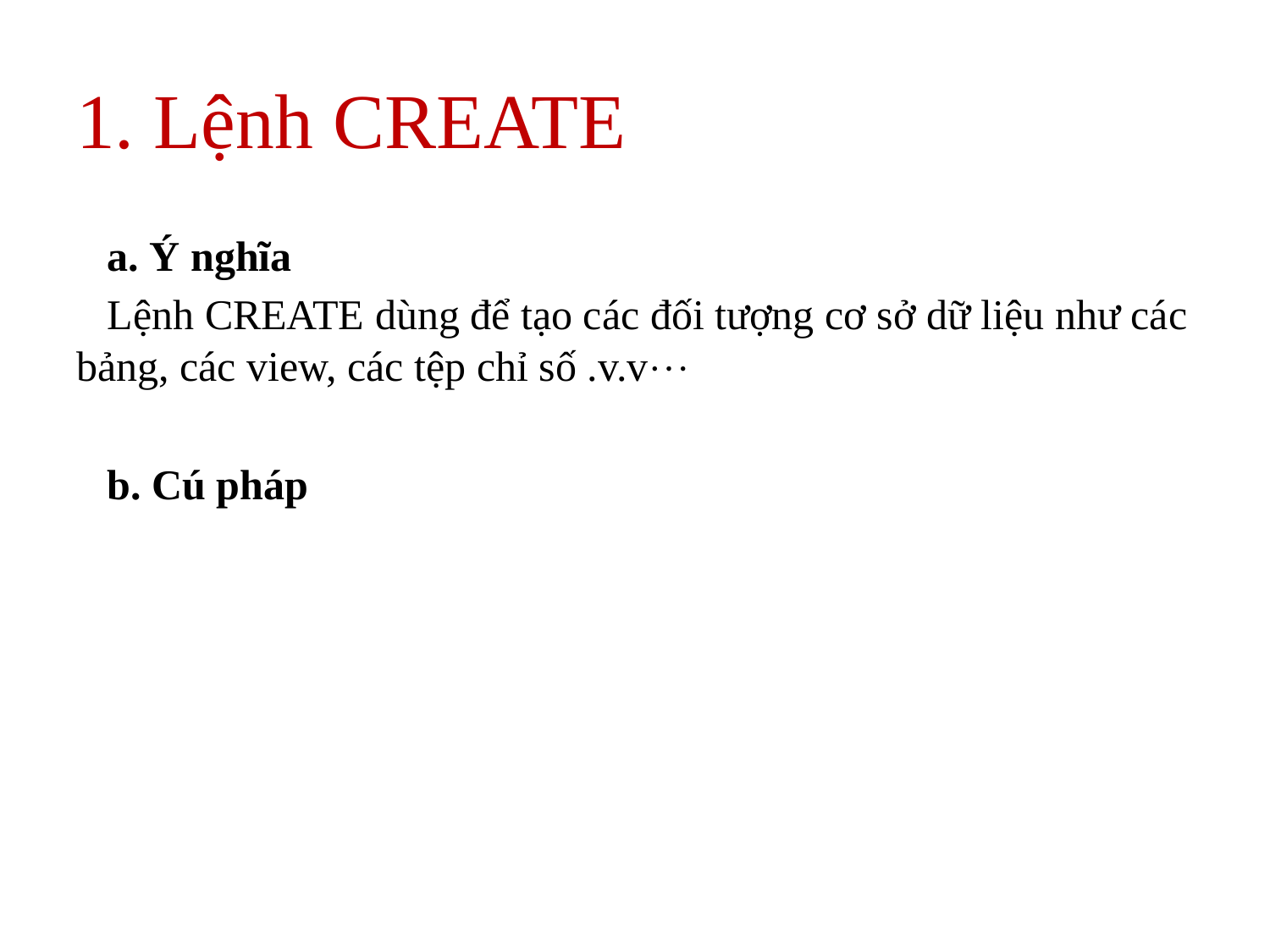

# 1. Lệnh CREATE
a. Ý nghĩa
Lệnh CREATE dùng để tạo các đối tượng cơ sở dữ liệu như các bảng, các view, các tệp chỉ số .v.v…

b. Cú pháp